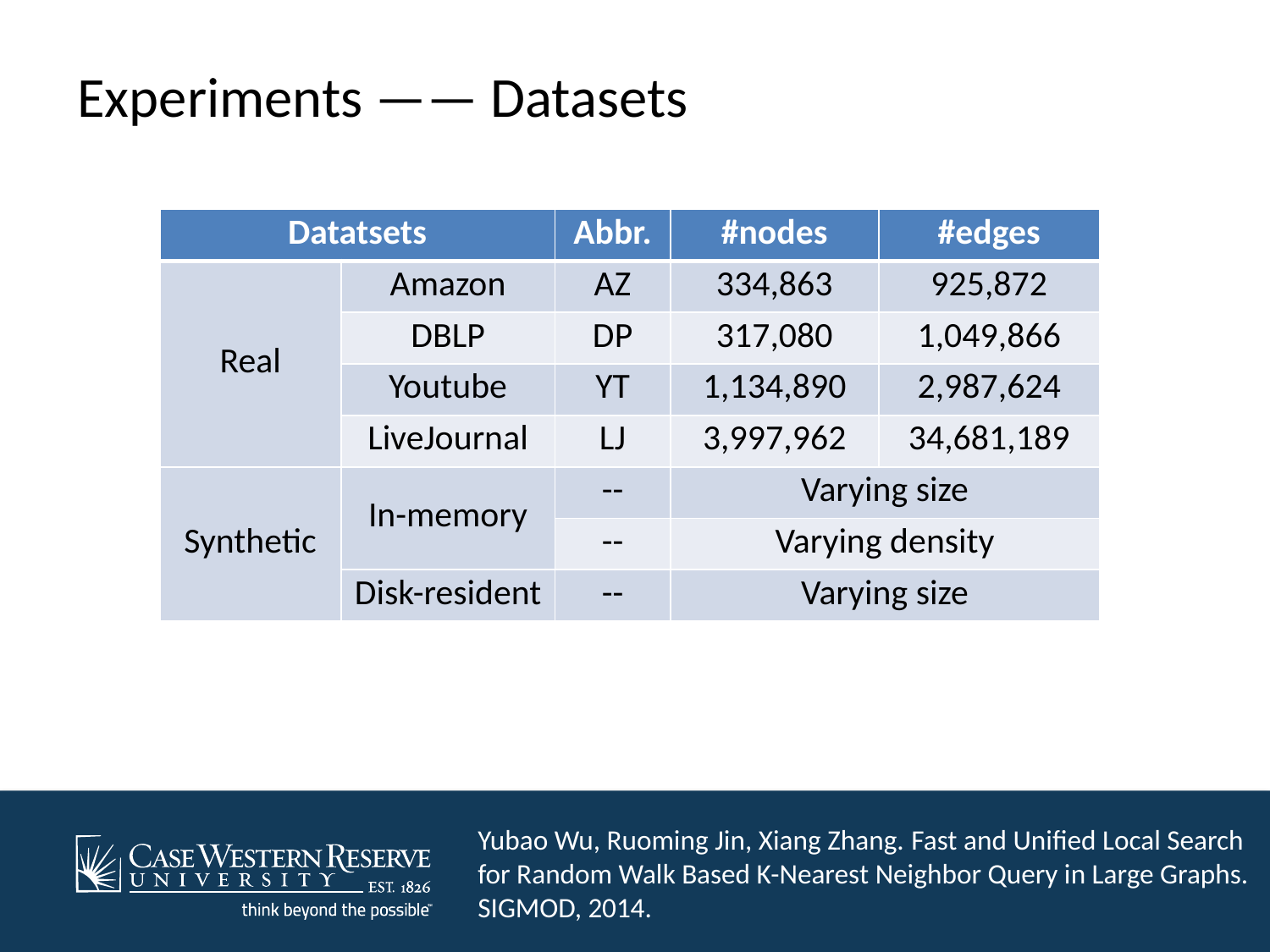

# Experiments —— Datasets
| Datatsets |  | Abbr. | #nodes | #edges |
| --- | --- | --- | --- | --- |
| Real | Amazon | AZ | 334,863 | 925,872 |
|  | DBLP | DP | 317,080 | 1,049,866 |
|  | Youtube | YT | 1,134,890 | 2,987,624 |
|  | LiveJournal | LJ | 3,997,962 | 34,681,189 |
| Synthetic | In-memory | -- | Varying size |  |
|  |  | -- | Varying density |  |
|  | Disk-resident | -- | Varying size |  |
Yubao Wu, Ruoming Jin, Xiang Zhang. Fast and Unified Local Search for Random Walk Based K-Nearest Neighbor Query in Large Graphs. SIGMOD, 2014.